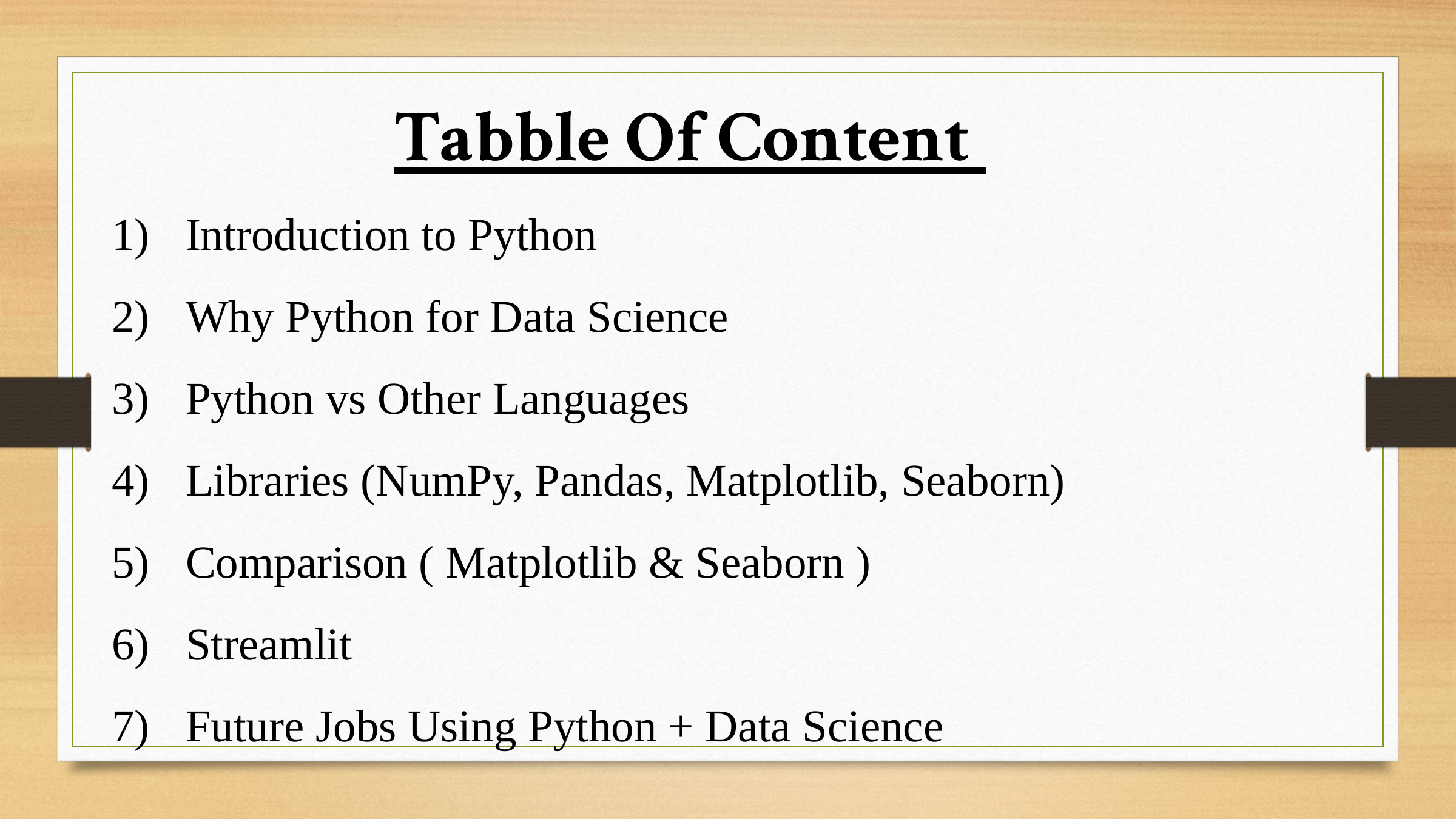

Tabble Of Content
Introduction to Python
Why Python for Data Science
Python vs Other Languages
Libraries (NumPy, Pandas, Matplotlib, Seaborn)
Comparison ( Matplotlib & Seaborn )
Streamlit
Future Jobs Using Python + Data Science